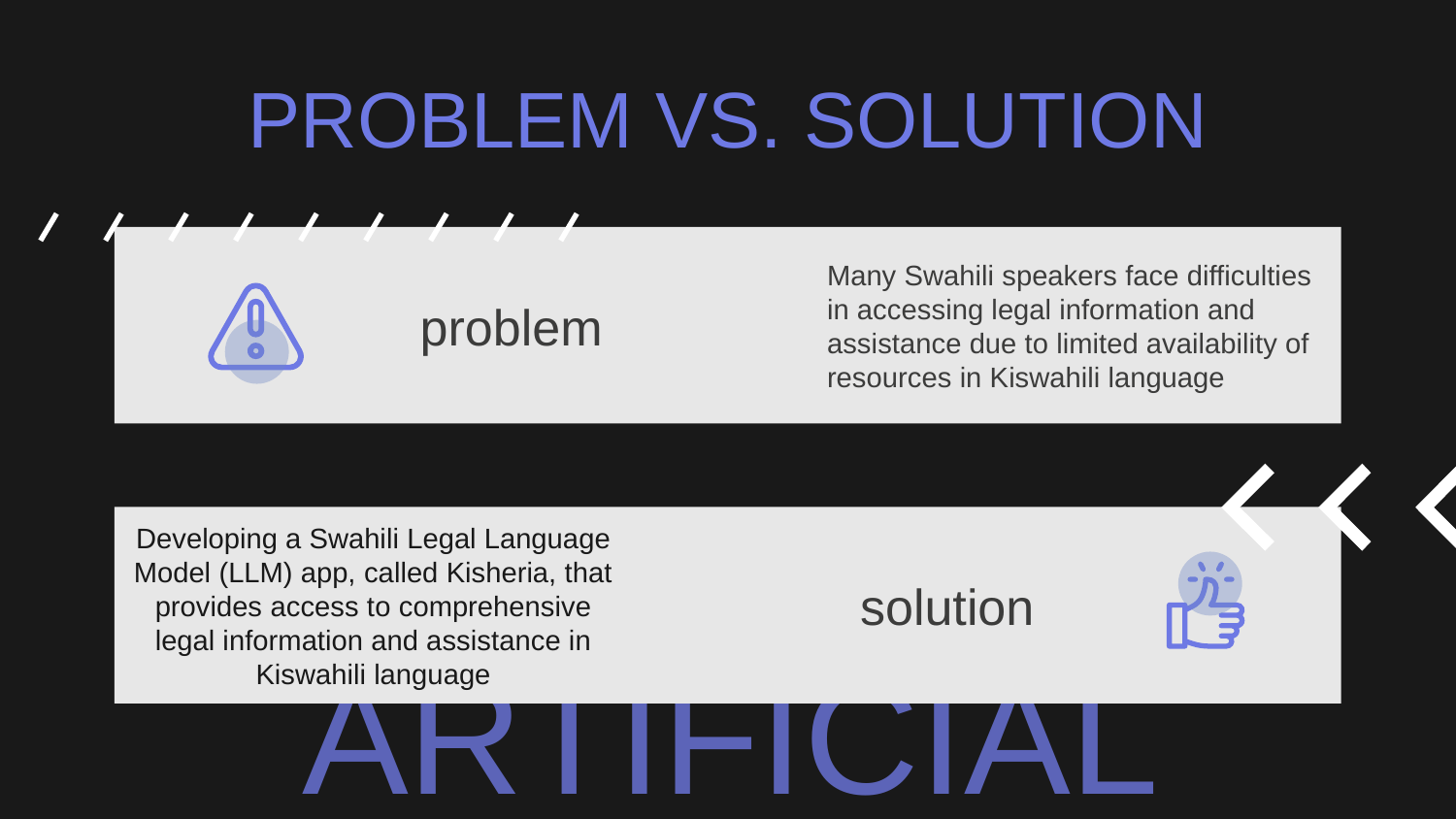

# PROBLEM VS. SOLUTION

Many Swahili speakers face difficulties in accessing legal information and assistance due to limited availability of resources in Kiswahili language
problem

Developing a Swahili Legal Language Model (LLM) app, called Kisheria, that provides access to comprehensive legal information and assistance in Kiswahili language

solution